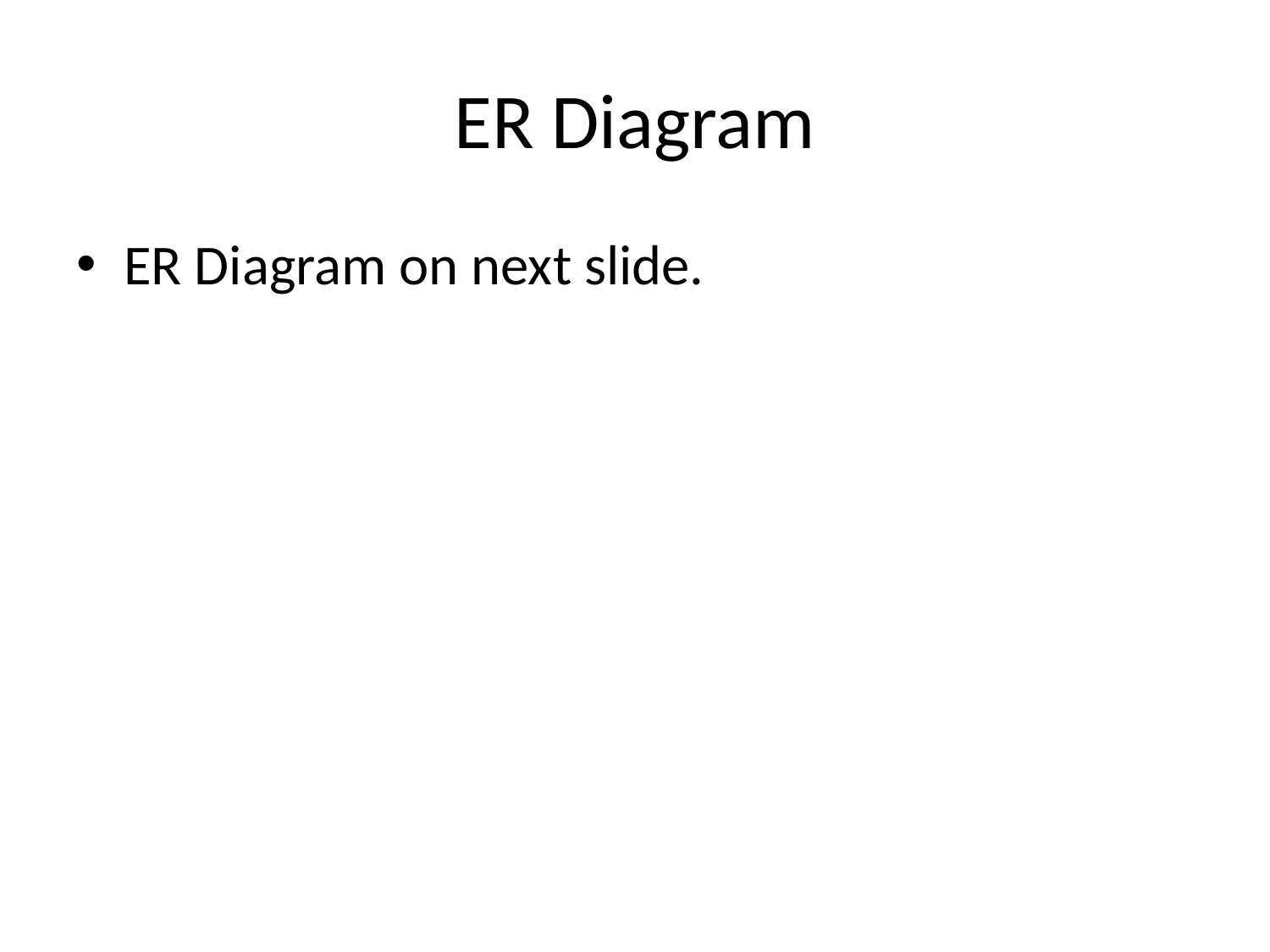

# ER Diagram
ER Diagram on next slide.